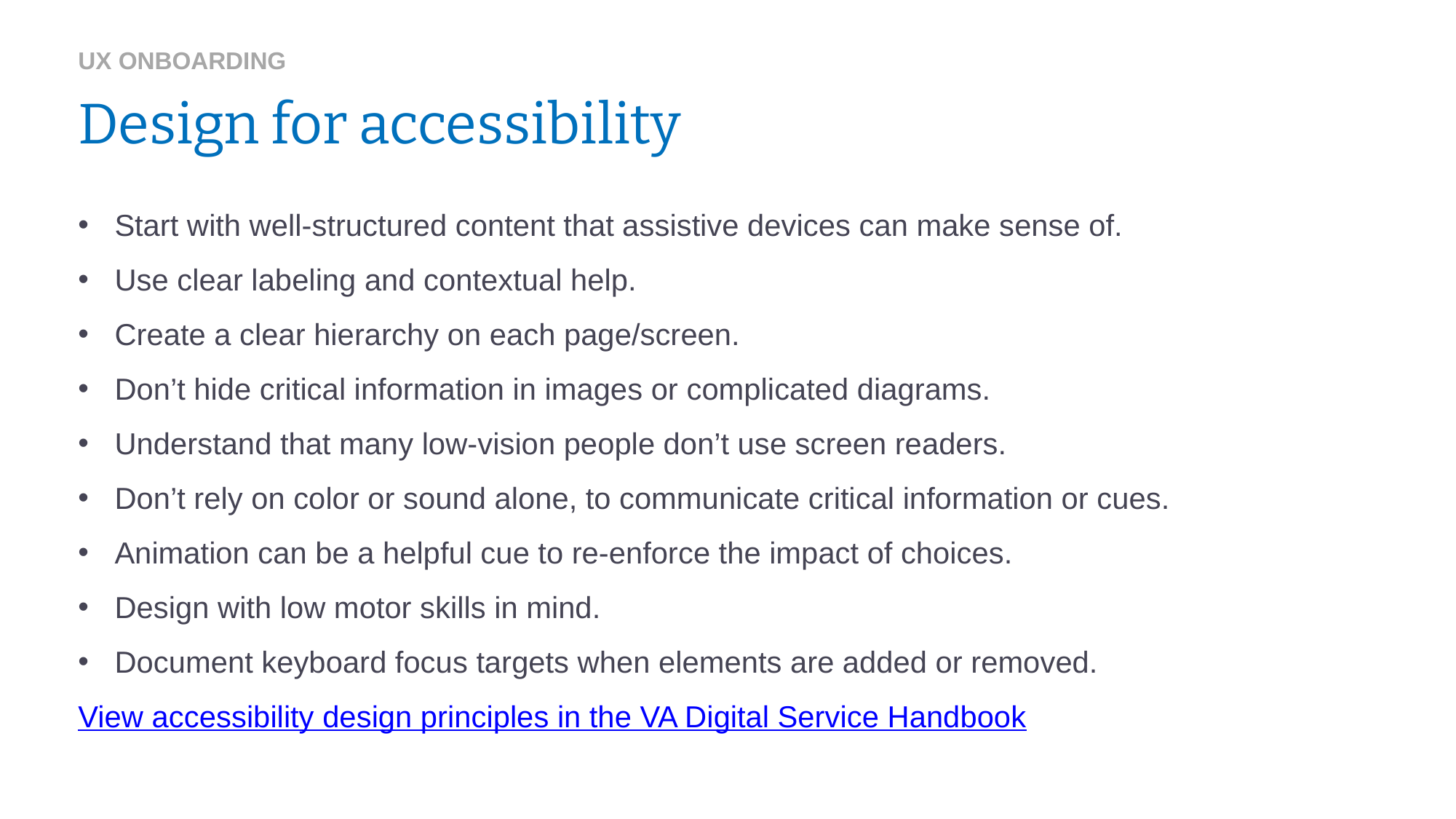

UX ONBOARDING
# Design for accessibility
Start with well-structured content that assistive devices can make sense of.
Use clear labeling and contextual help.
Create a clear hierarchy on each page/screen.
Don’t hide critical information in images or complicated diagrams.
Understand that many low-vision people don’t use screen readers.
Don’t rely on color or sound alone, to communicate critical information or cues.
Animation can be a helpful cue to re-enforce the impact of choices.
Design with low motor skills in mind.
Document keyboard focus targets when elements are added or removed.
View accessibility design principles in the VA Digital Service Handbook